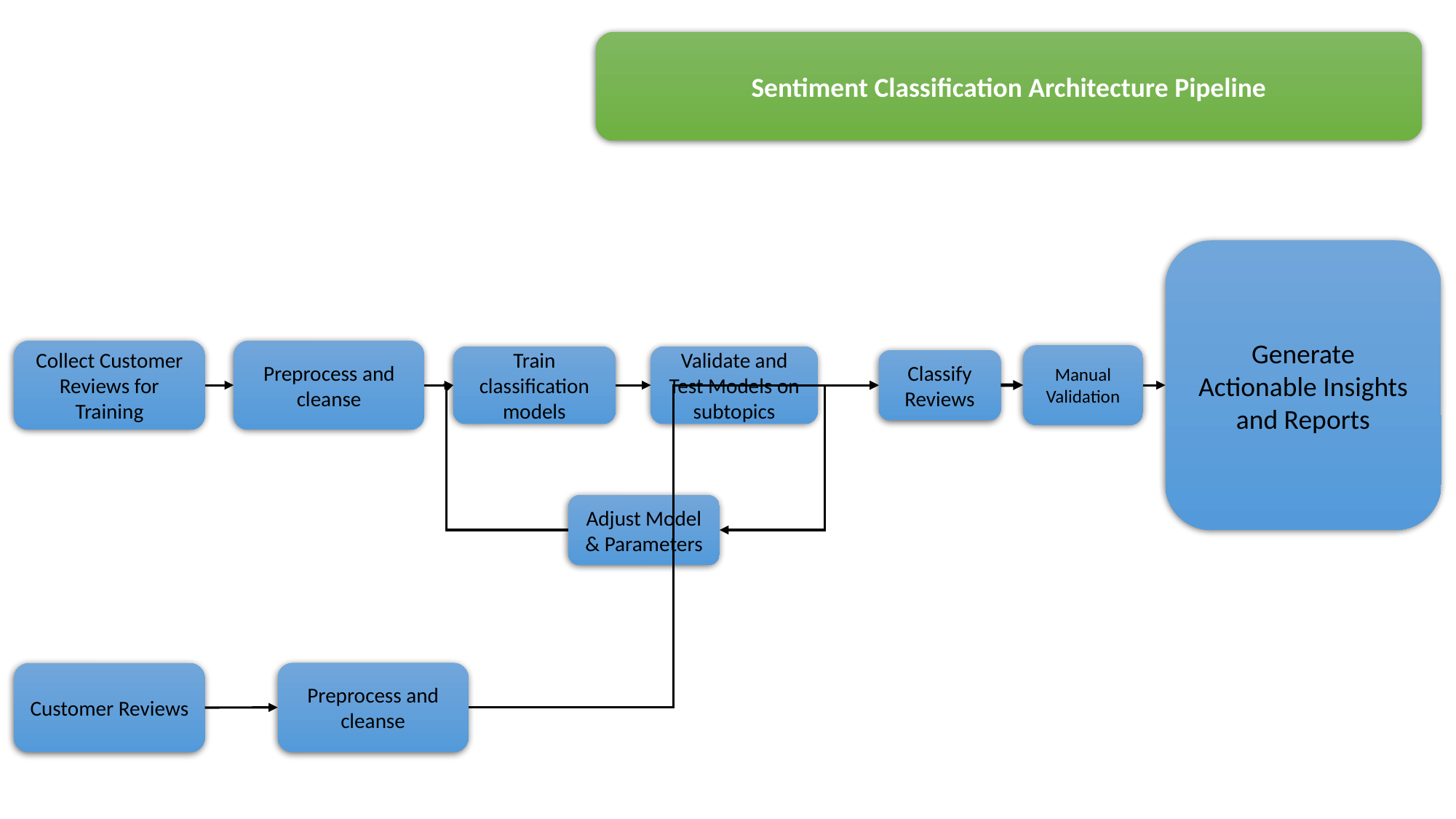

Sentiment Classification Architecture Pipeline
Generate Actionable Insights and Reports
Collect Customer Reviews for Training
Preprocess and cleanse
Manual Validation
Train classification models
Validate and Test Models on subtopics
Classify Reviews
Adjust Model & Parameters
Preprocess and cleanse
Customer Reviews